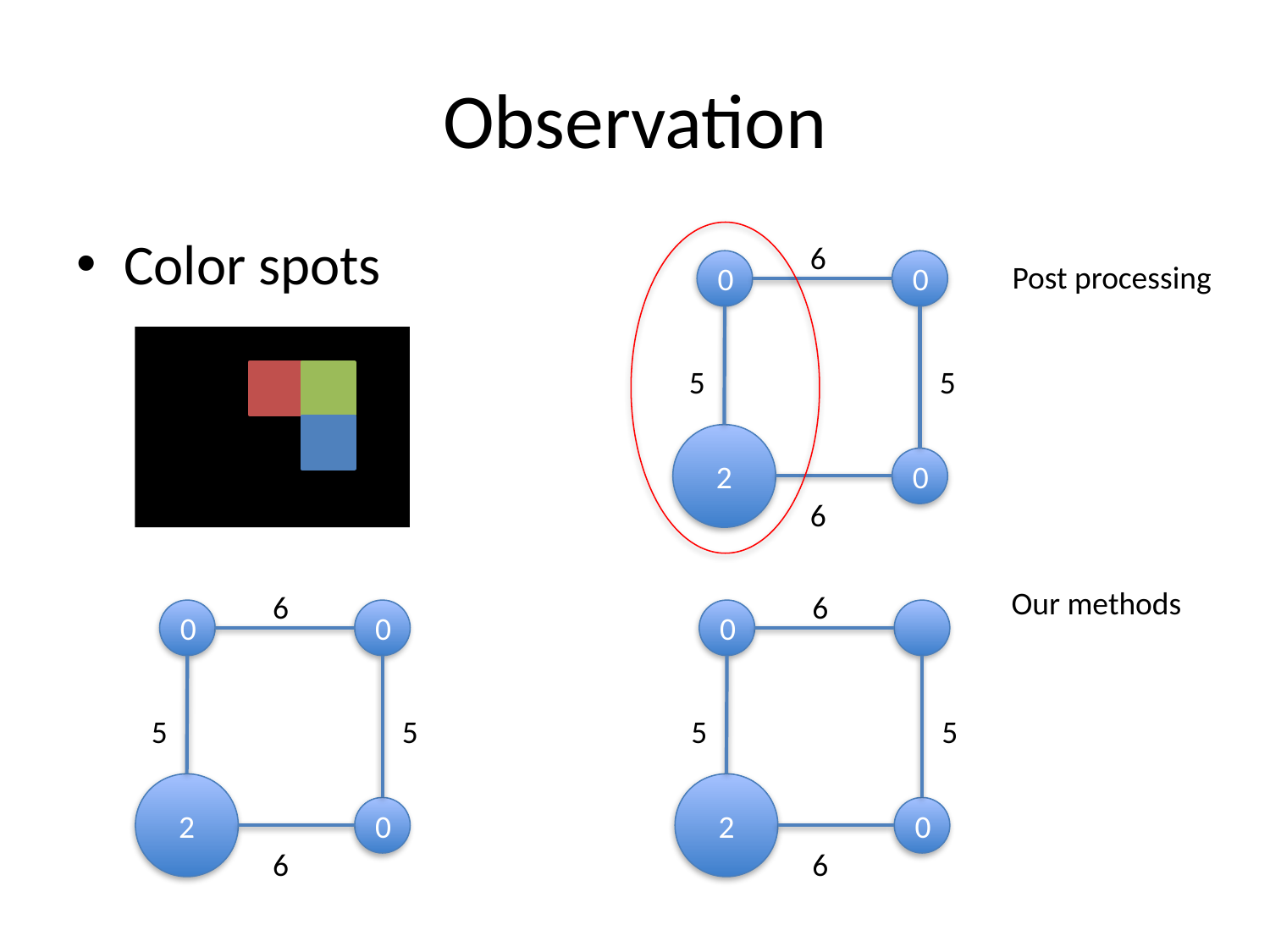

# Observation
Color spots

6
0
0
5
5
2
0
6
Post processing

Our methods
6
0
0
5
5
2
0
6
6
0

5
5
2
0
6